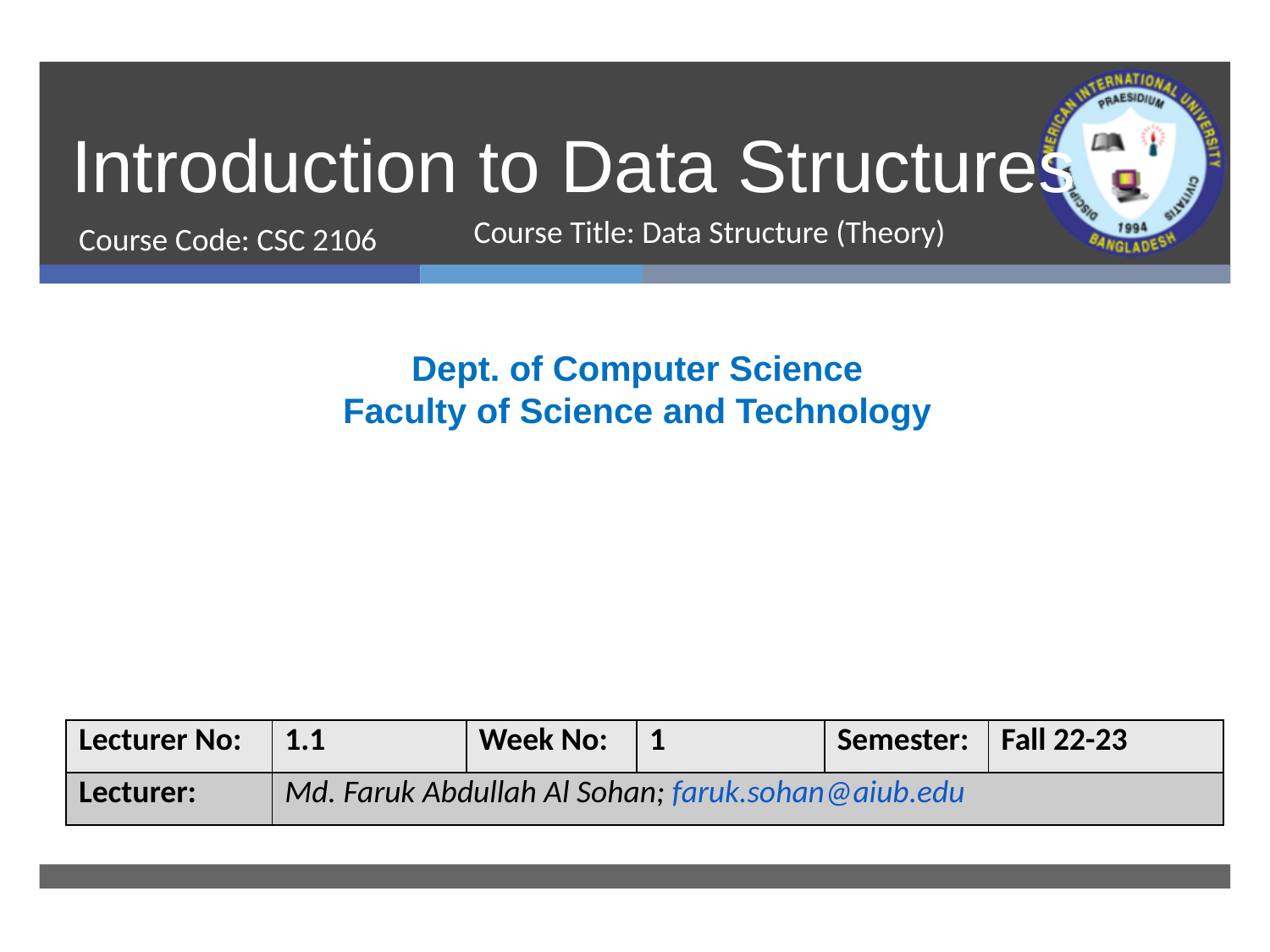

# Introduction to Data Structures
Course Code: CSC 2106
Course Title: Data Structure (Theory)
Dept. of Computer Science
Faculty of Science and Technology
| Lecturer No: | 1.1 | Week No: | 1 | Semester: | Fall 22-23 |
| --- | --- | --- | --- | --- | --- |
| Lecturer: | Md. Faruk Abdullah Al Sohan; faruk.sohan@aiub.edu |  |  |  |  |